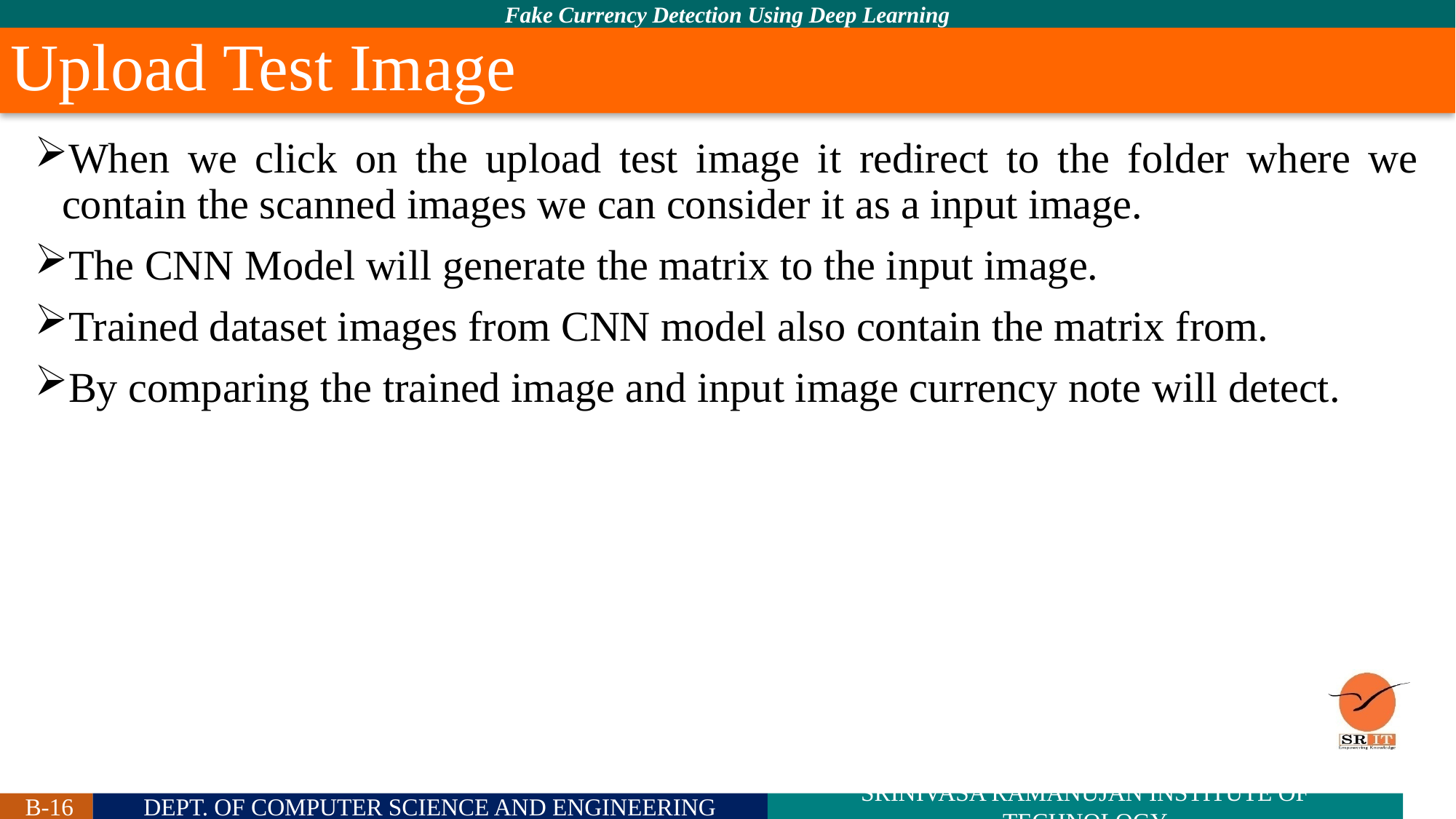

# Upload Test Image
When we click on the upload test image it redirect to the folder where we contain the scanned images we can consider it as a input image.
The CNN Model will generate the matrix to the input image.
Trained dataset images from CNN model also contain the matrix from.
By comparing the trained image and input image currency note will detect.